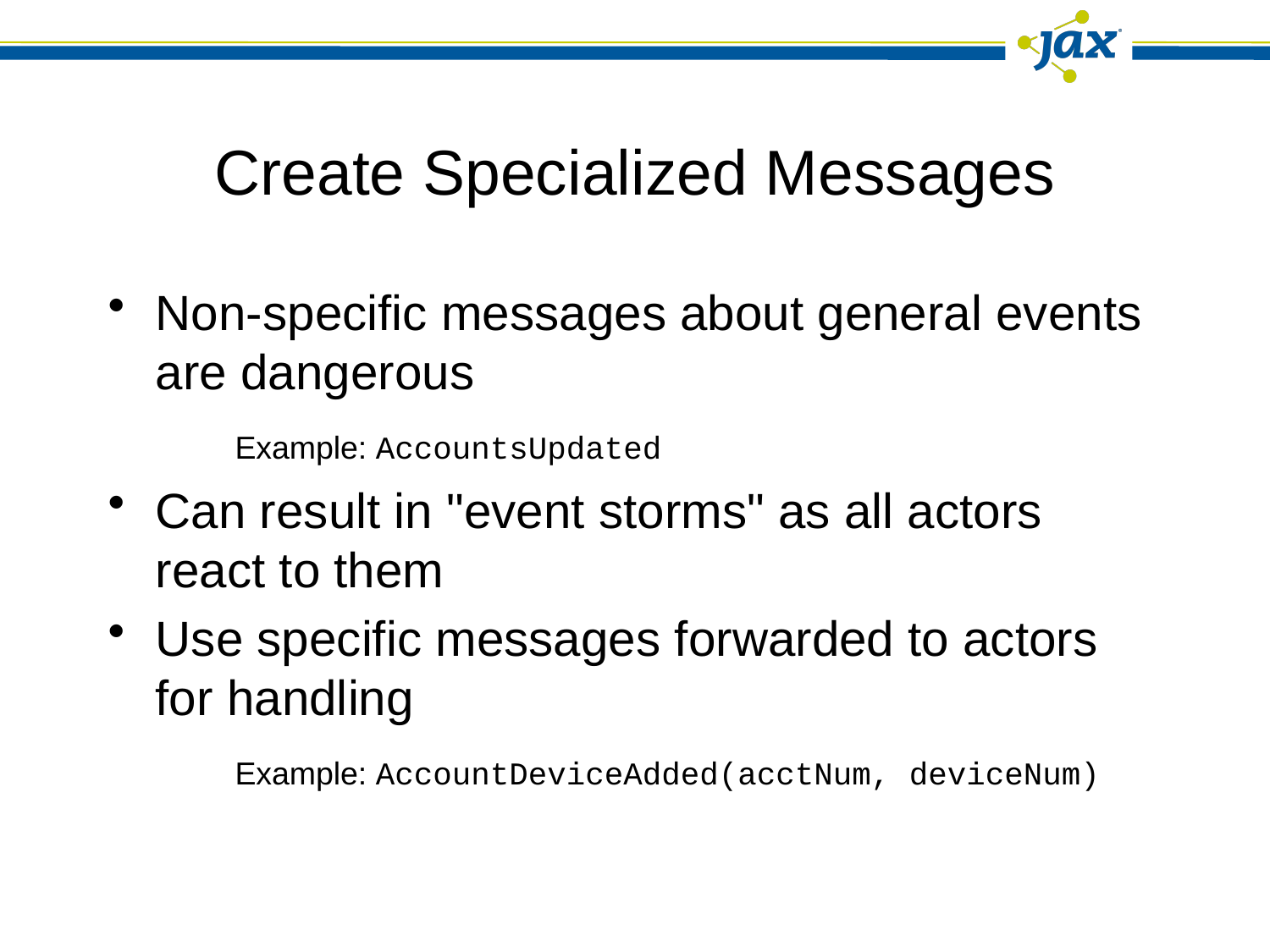

# Create Specialized Messages
Non-specific messages about general events are dangerous
	Example: AccountsUpdated
Can result in "event storms" as all actors react to them
Use specific messages forwarded to actors for handling
	Example: AccountDeviceAdded(acctNum, deviceNum)